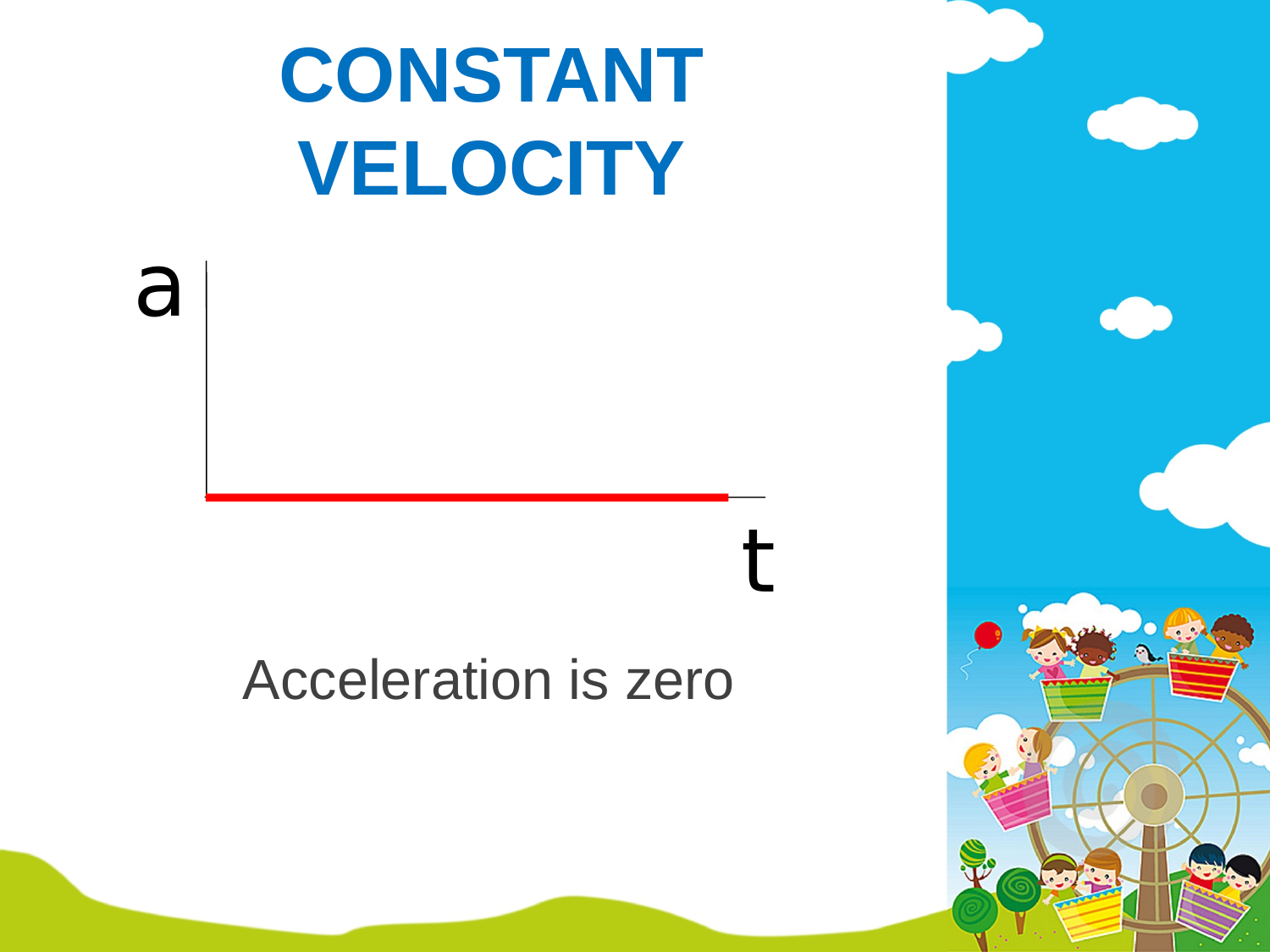

# CONSTANT VELOCITY
a

t

Acceleration is zero